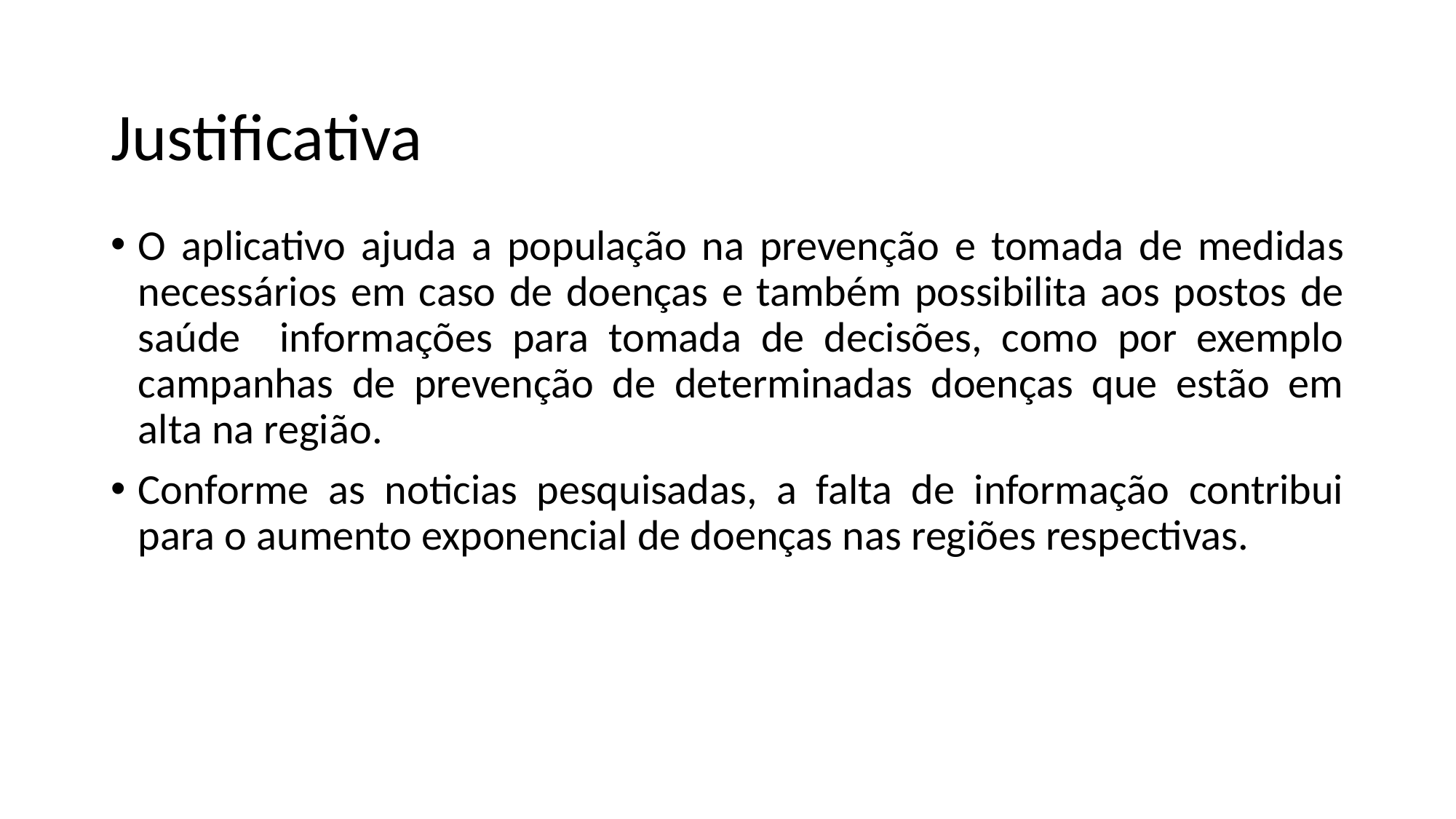

# Justificativa
O aplicativo ajuda a população na prevenção e tomada de medidas necessários em caso de doenças e também possibilita aos postos de saúde  informações para tomada de decisões, como por exemplo campanhas de prevenção de determinadas doenças que estão em alta na região.
Conforme as noticias pesquisadas, a falta de informação contribui para o aumento exponencial de doenças nas regiões respectivas.